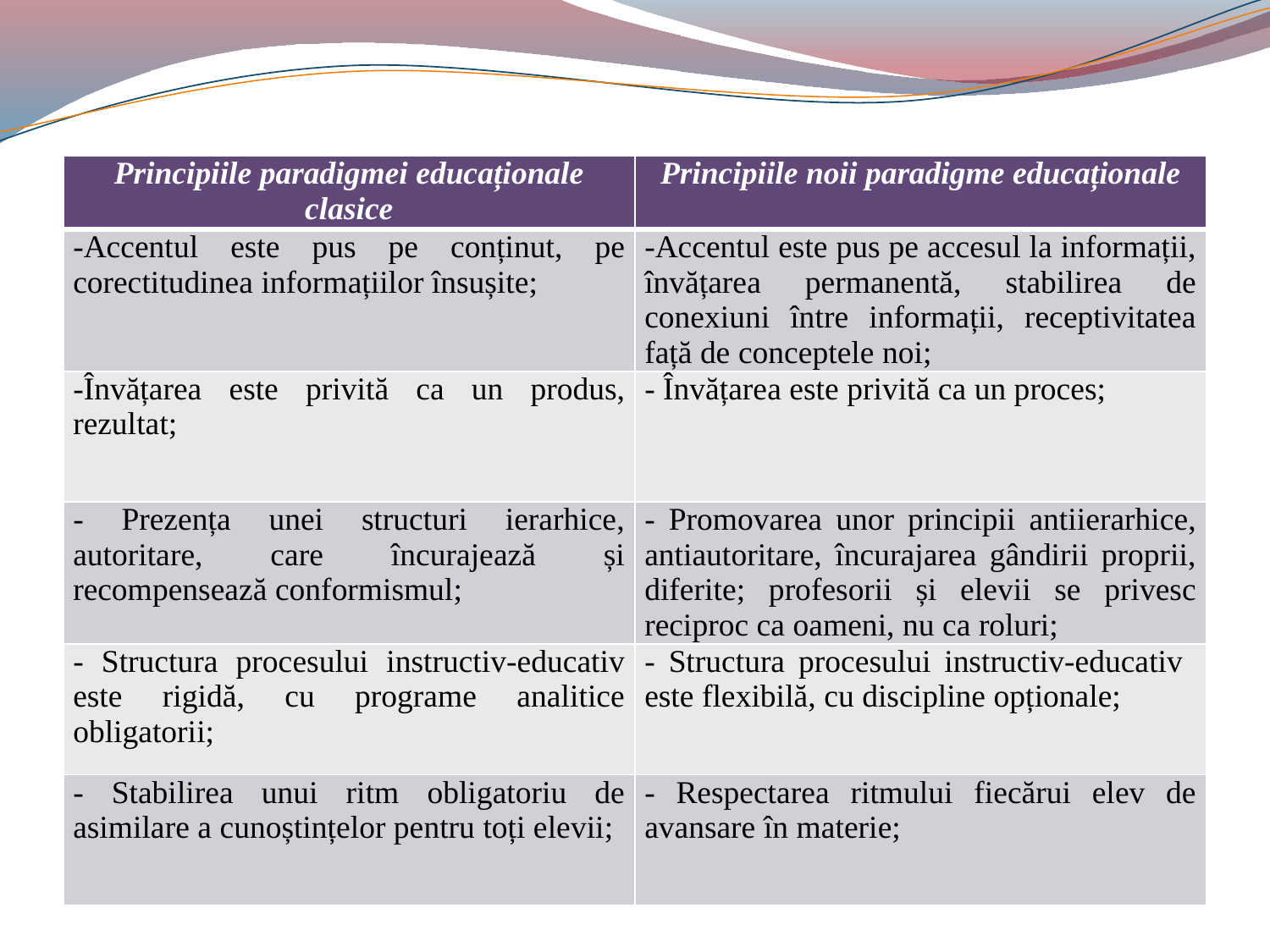

#
| Principiile paradigmei educaționale clasice | Principiile noii paradigme educaționale |
| --- | --- |
| -Accentul este pus pe conținut, pe corectitudinea informațiilor însușite; | -Accentul este pus pe accesul la informații, învățarea permanentă, stabilirea de conexiuni între informații, receptivitatea față de conceptele noi; |
| -Învățarea este privită ca un produs, rezultat; | - Învățarea este privită ca un proces; |
| - Prezența unei structuri ierarhice, autoritare, care încurajează și recompensează conformismul; | - Promovarea unor principii antiierarhice, antiautoritare, încurajarea gândirii proprii, diferite; profesorii și elevii se privesc reciproc ca oameni, nu ca roluri; |
| - Structura procesului instructiv-educativ este rigidă, cu programe analitice obligatorii; | - Structura procesului instructiv-educativ este flexibilă, cu discipline opționale; |
| - Stabilirea unui ritm obligatoriu de asimilare a cunoștințelor pentru toți elevii; | - Respectarea ritmului fiecărui elev de avansare în materie; |